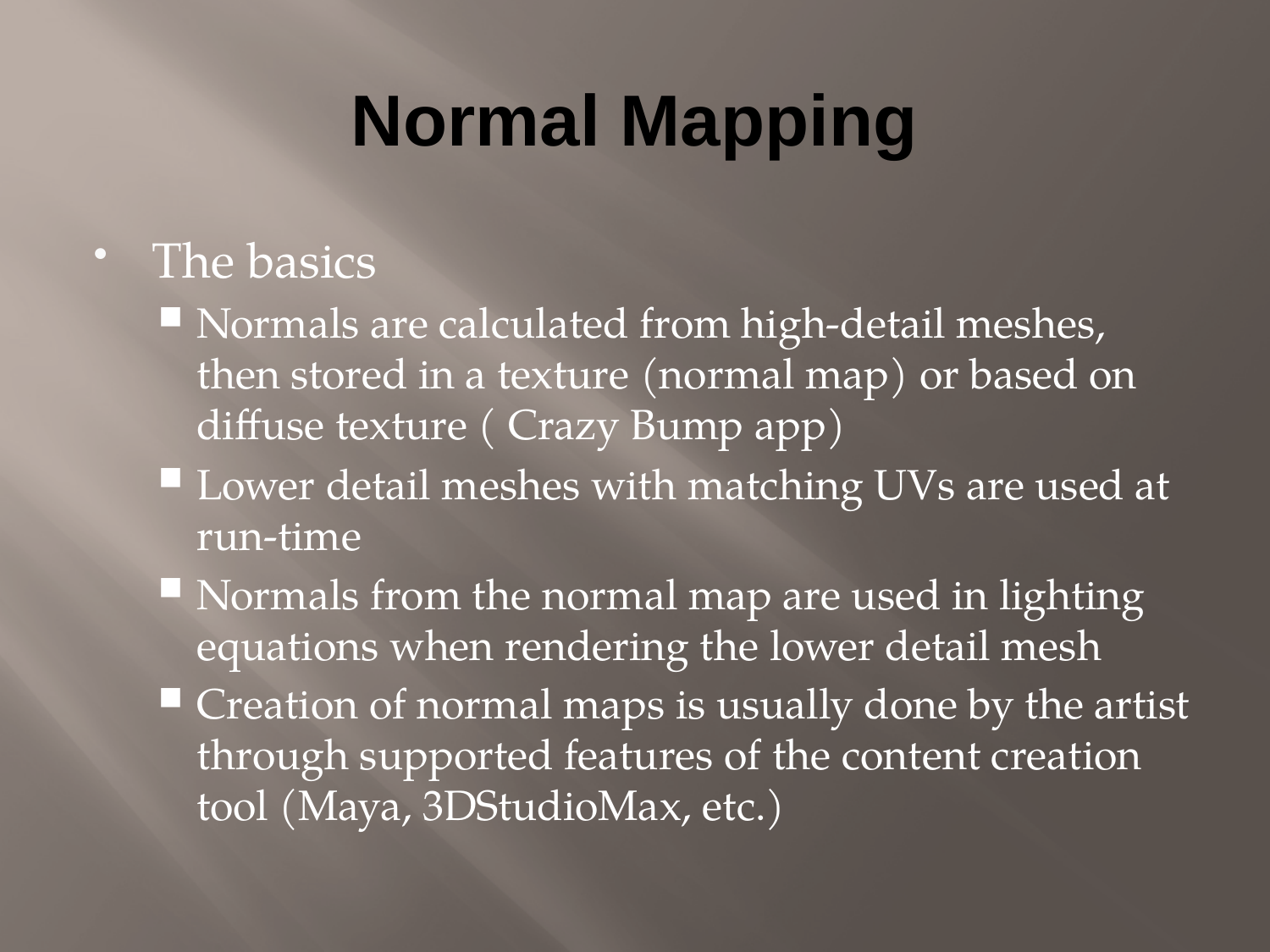

# Normal Mapping
The basics
Normals are calculated from high-detail meshes, then stored in a texture (normal map) or based on diffuse texture ( Crazy Bump app)
Lower detail meshes with matching UVs are used at run-time
Normals from the normal map are used in lighting equations when rendering the lower detail mesh
Creation of normal maps is usually done by the artist through supported features of the content creation tool (Maya, 3DStudioMax, etc.)